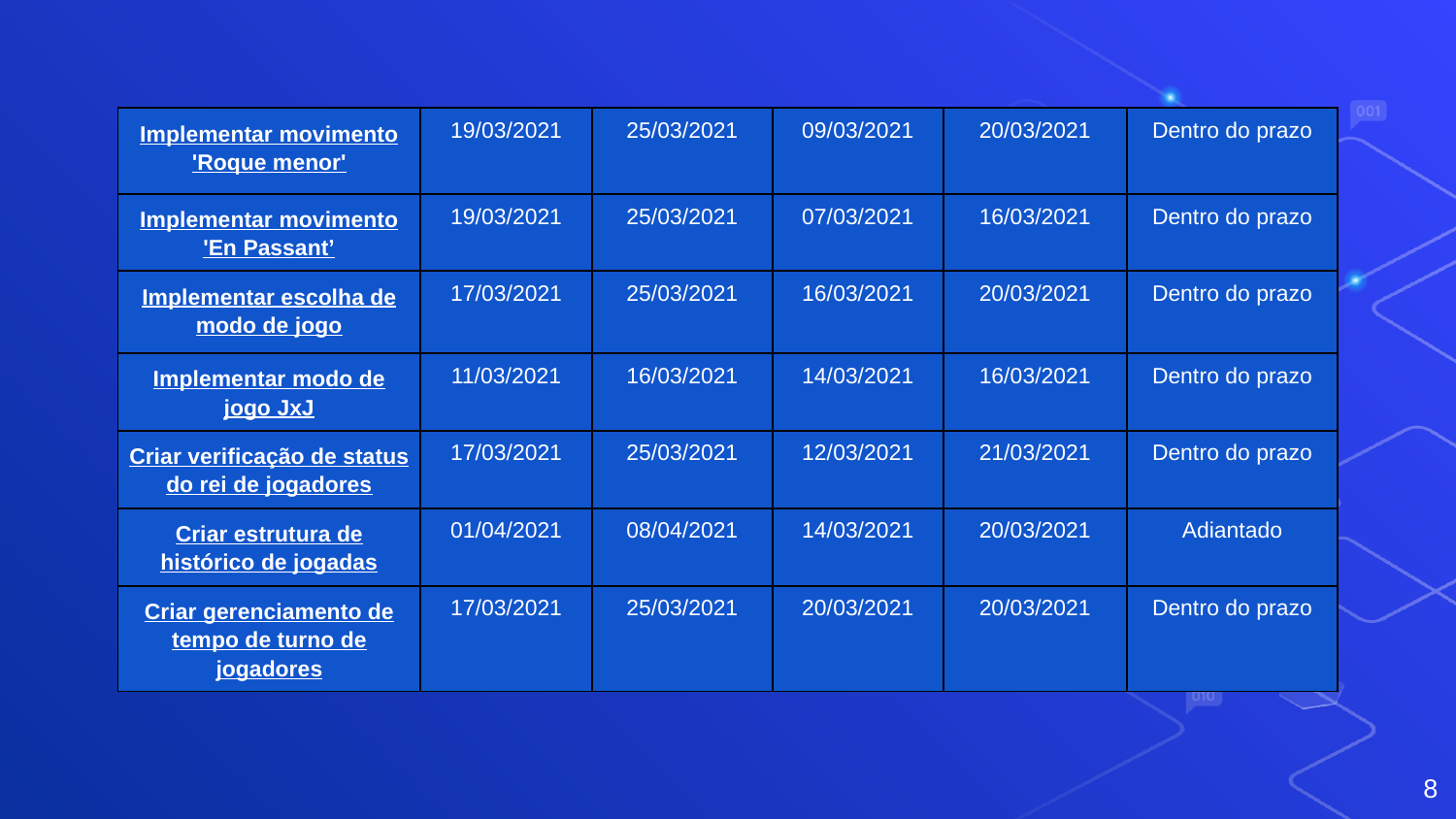

| Implementar movimento 'Roque menor' | 19/03/2021 | 25/03/2021 | 09/03/2021 | 20/03/2021 | Dentro do prazo |
| --- | --- | --- | --- | --- | --- |
| Implementar movimento 'En Passant’ | 19/03/2021 | 25/03/2021 | 07/03/2021 | 16/03/2021 | Dentro do prazo |
| Implementar escolha de modo de jogo | 17/03/2021 | 25/03/2021 | 16/03/2021 | 20/03/2021 | Dentro do prazo |
| Implementar modo de jogo JxJ | 11/03/2021 | 16/03/2021 | 14/03/2021 | 16/03/2021 | Dentro do prazo |
| Criar verificação de status do rei de jogadores | 17/03/2021 | 25/03/2021 | 12/03/2021 | 21/03/2021 | Dentro do prazo |
| Criar estrutura de histórico de jogadas | 01/04/2021 | 08/04/2021 | 14/03/2021 | 20/03/2021 | Adiantado |
| Criar gerenciamento de tempo de turno de jogadores | 17/03/2021 | 25/03/2021 | 20/03/2021 | 20/03/2021 | Dentro do prazo |
8